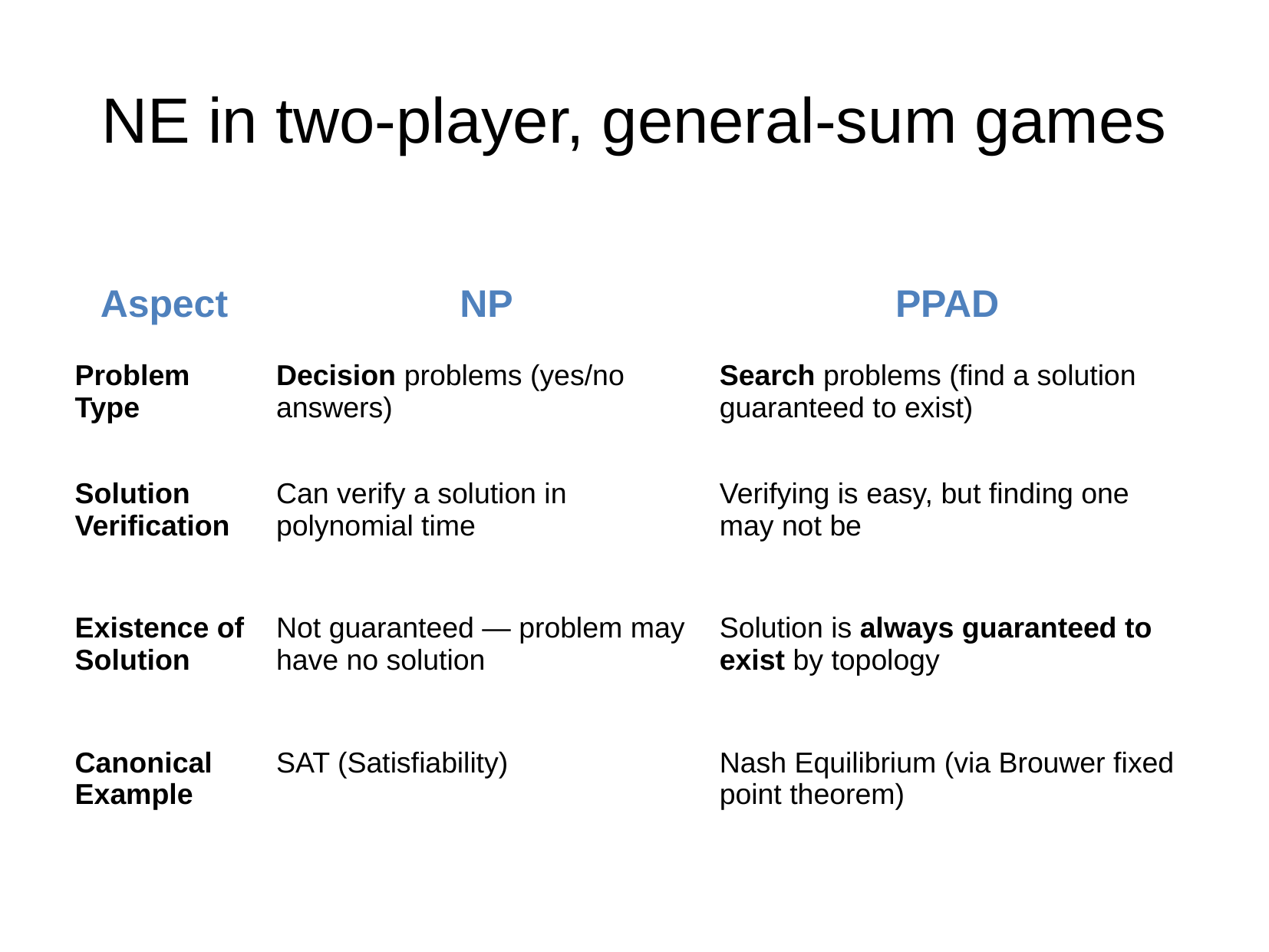

NE in two-player, general-sum games
| Aspect | NP | PPAD |
| --- | --- | --- |
| Problem Type | Decision problems (yes/no answers) | Search problems (find a solution guaranteed to exist) |
| Solution Verification | Can verify a solution in polynomial time | Verifying is easy, but finding one may not be |
| Existence of Solution | Not guaranteed — problem may have no solution | Solution is always guaranteed to exist by topology |
| Canonical Example | SAT (Satisfiability) | Nash Equilibrium (via Brouwer fixed point theorem) |